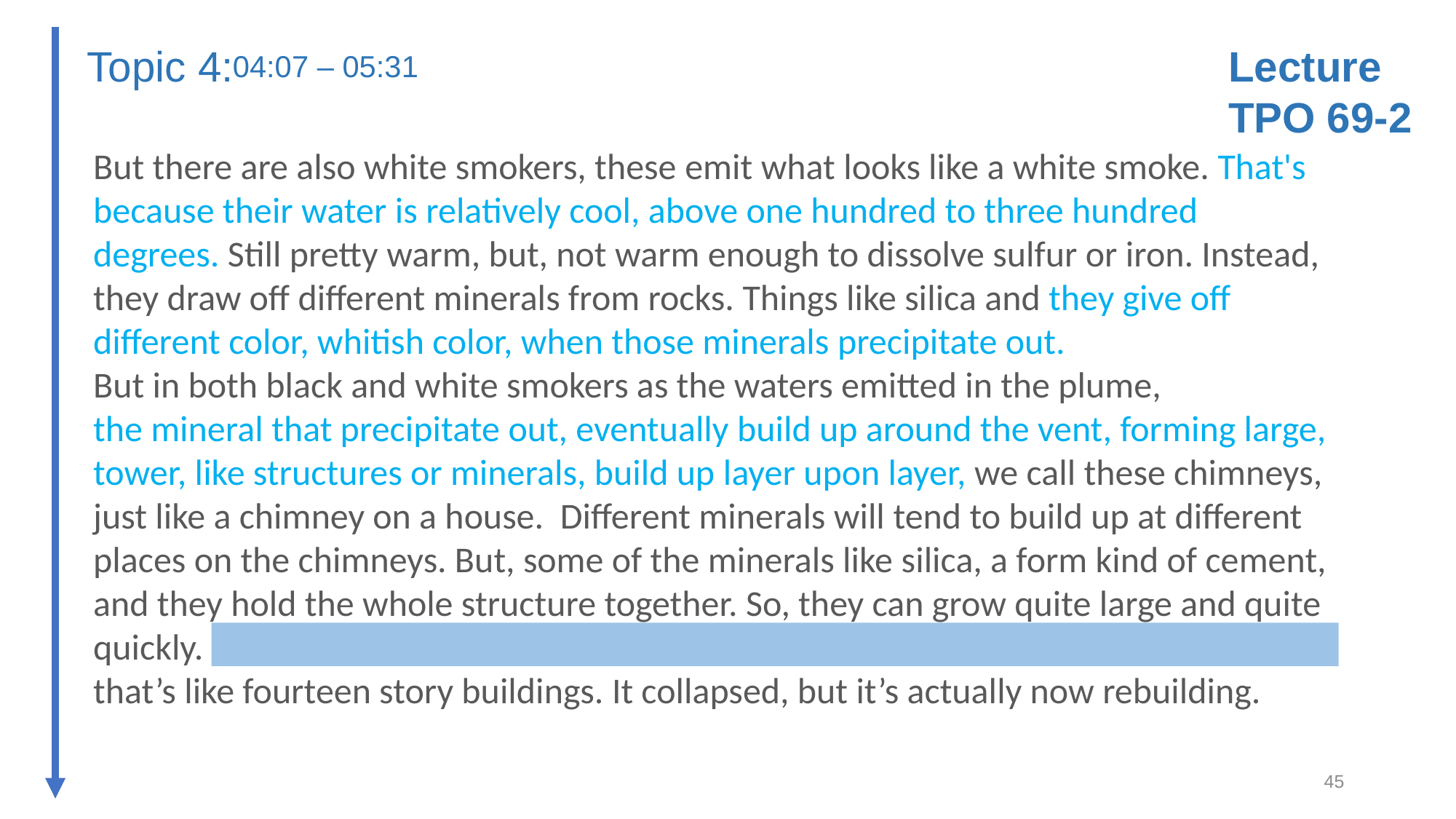

Lecture
TPO 69-2
Topic 4:
04:07 – 05:31
But there are also white smokers, these emit what looks like a white smoke. That's because their water is relatively cool, above one hundred to three hundred degrees. Still pretty warm, but, not warm enough to dissolve sulfur or iron. Instead, they draw off different minerals from rocks. Things like silica and they give off different color, whitish color, when those minerals precipitate out.
But in both black and white smokers as the waters emitted in the plume, the mineral that precipitate out, eventually build up around the vent, forming large, tower, like structures or minerals, build up layer upon layer, we call these chimneys, just like a chimney on a house.  Different minerals will tend to build up at different places on the chimneys. But, some of the minerals like silica, a form kind of cement, and they hold the whole structure together. So, they can grow quite large and quite quickly. If you can believe it there was one chimney that reached forty-seven meters, that’s like fourteen story buildings. It collapsed, but it’s actually now rebuilding.

45